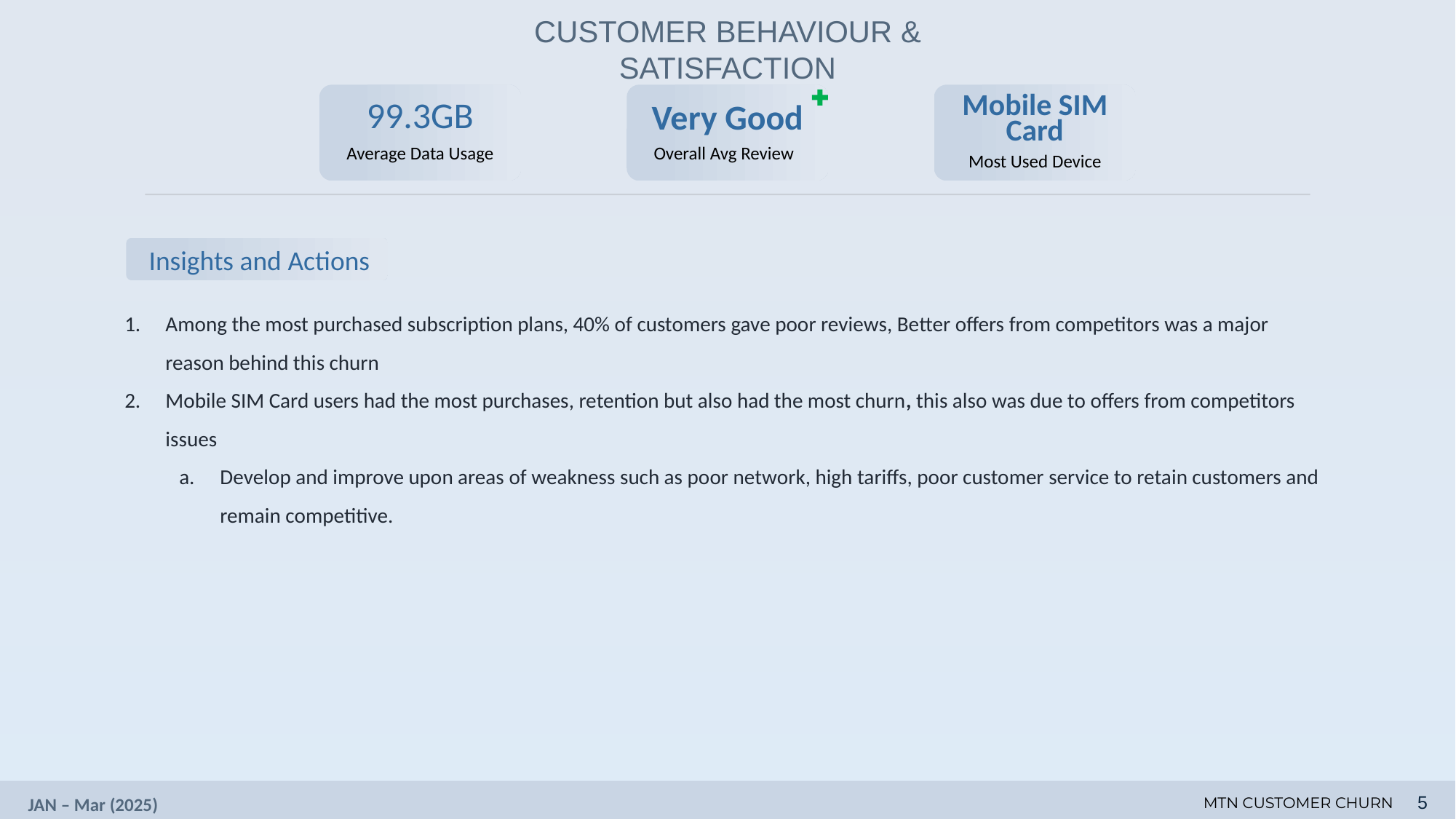

CUSTOMER BEHAVIOUR & SATISFACTION

99.3GB
Average Data Usage

Very Good
Overall Avg Review

Mobile SIM Card
Most Used Device
Insights and Actions

Among the most purchased subscription plans, 40% of customers gave poor reviews, Better offers from competitors was a major reason behind this churn
Mobile SIM Card users had the most purchases, retention but also had the most churn, this also was due to offers from competitors issues
Develop and improve upon areas of weakness such as poor network, high tariffs, poor customer service to retain customers and  remain competitive.

MTN CUSTOMER CHURN
JAN – Mar (2025)
5